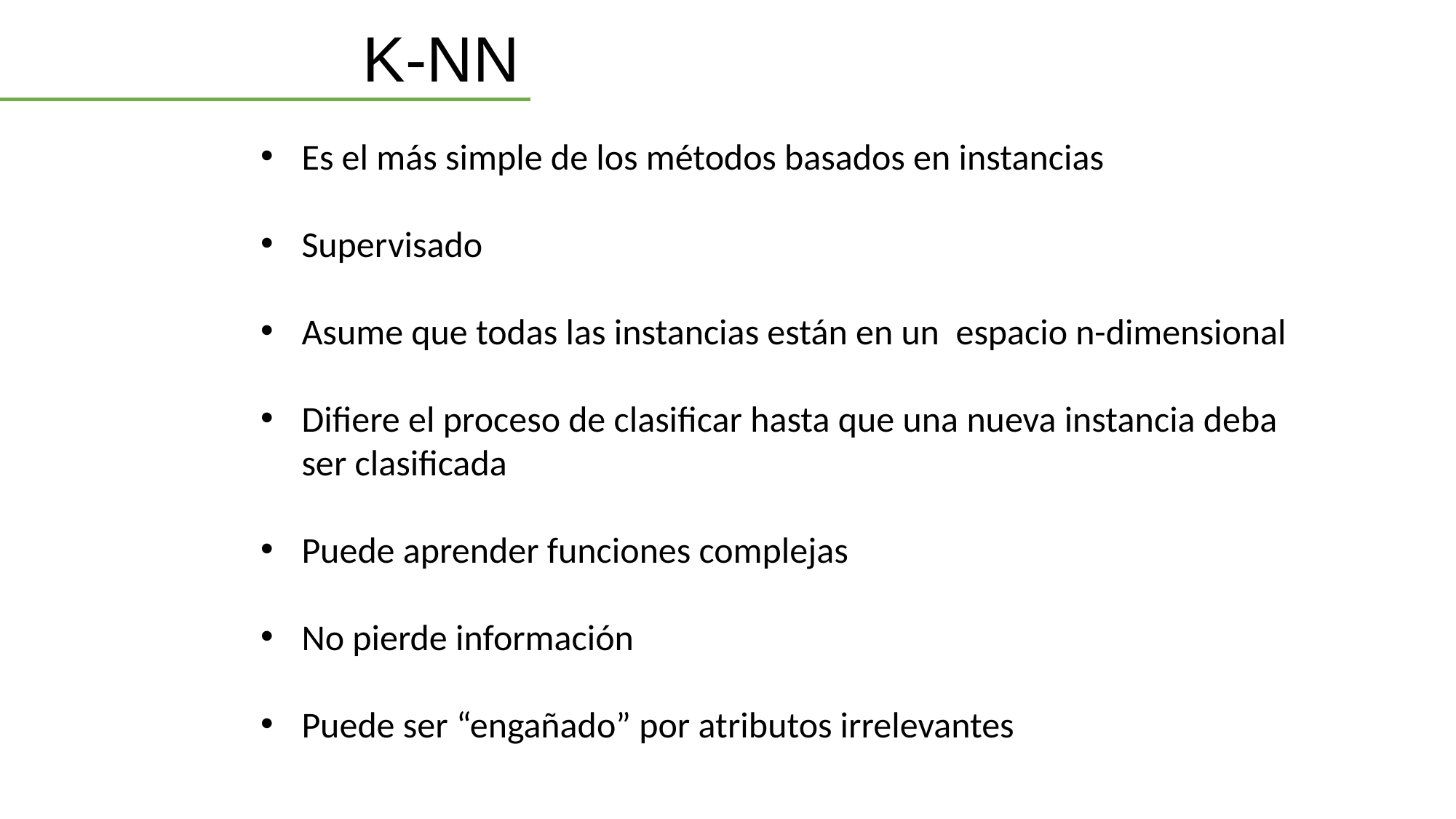

# K-NN
Es el más simple de los métodos basados en instancias

Supervisado

Asume que todas las instancias están en un  espacio n-dimensional

Difiere el proceso de clasificar hasta que una nueva instancia deba
     ser clasificada

Puede aprender funciones complejas

No pierde información

Puede ser “engañado” por atributos irrelevantes